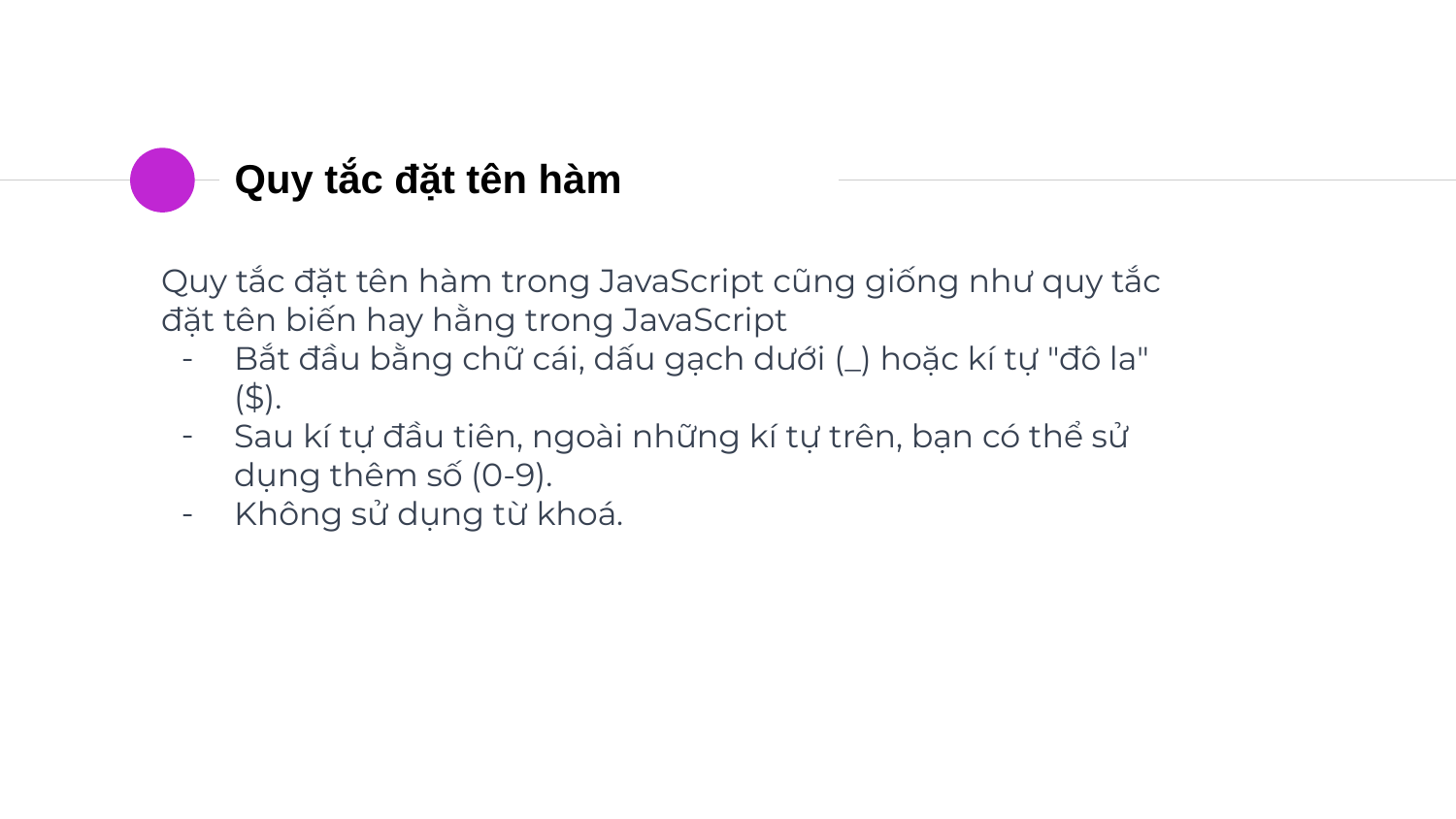

# Quy tắc đặt tên hàm
Quy tắc đặt tên hàm trong JavaScript cũng giống như quy tắc đặt tên biến hay hằng trong JavaScript
Bắt đầu bằng chữ cái, dấu gạch dưới (_) hoặc kí tự "đô la" ($).
Sau kí tự đầu tiên, ngoài những kí tự trên, bạn có thể sử dụng thêm số (0-9).
Không sử dụng từ khoá.